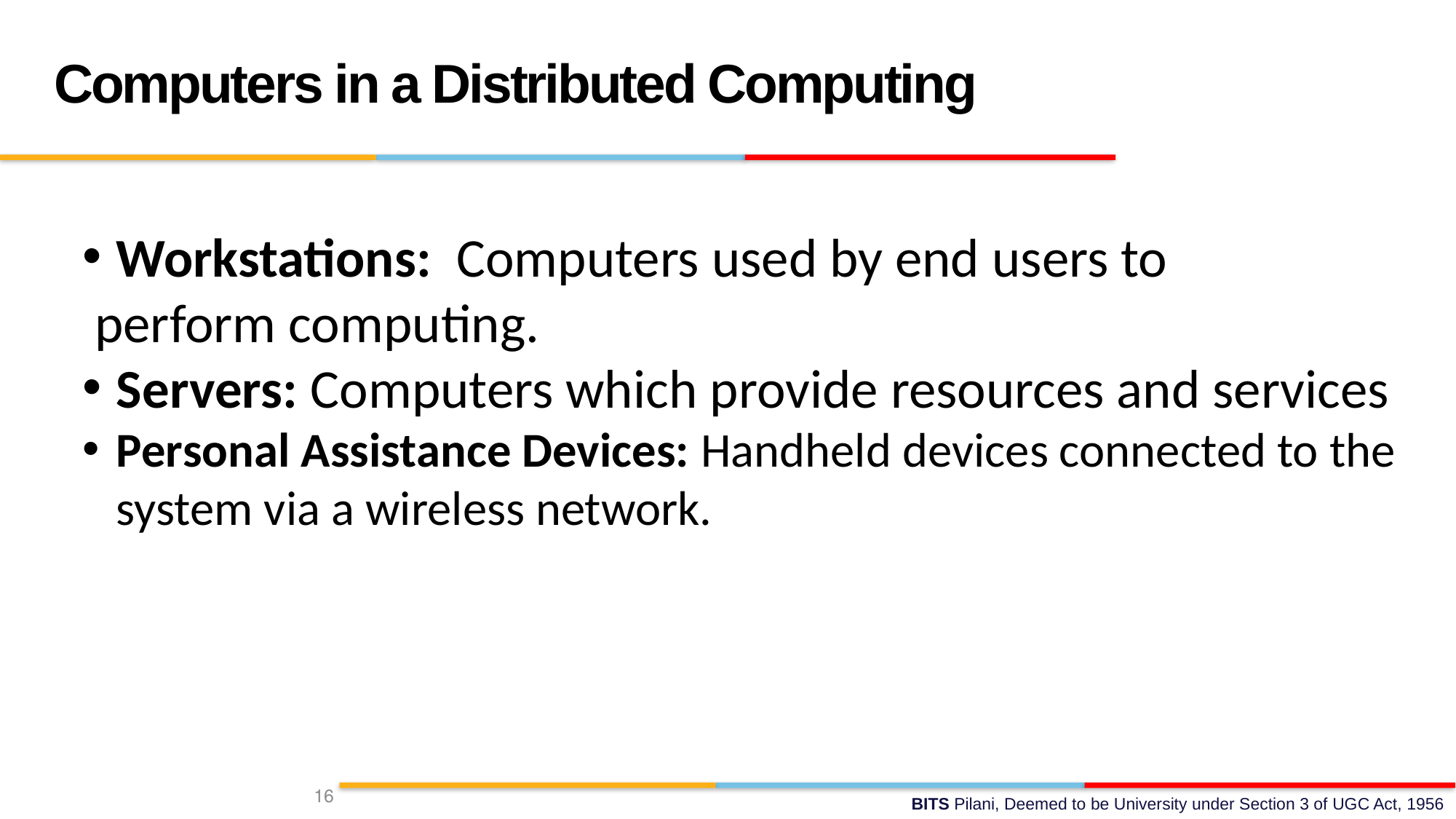

Computers in a Distributed Computing
Workstations:  Computers used by end users to
 perform computing.
Servers: Computers which provide resources and services
Personal Assistance Devices: Handheld devices connected to the system via a wireless network.

16